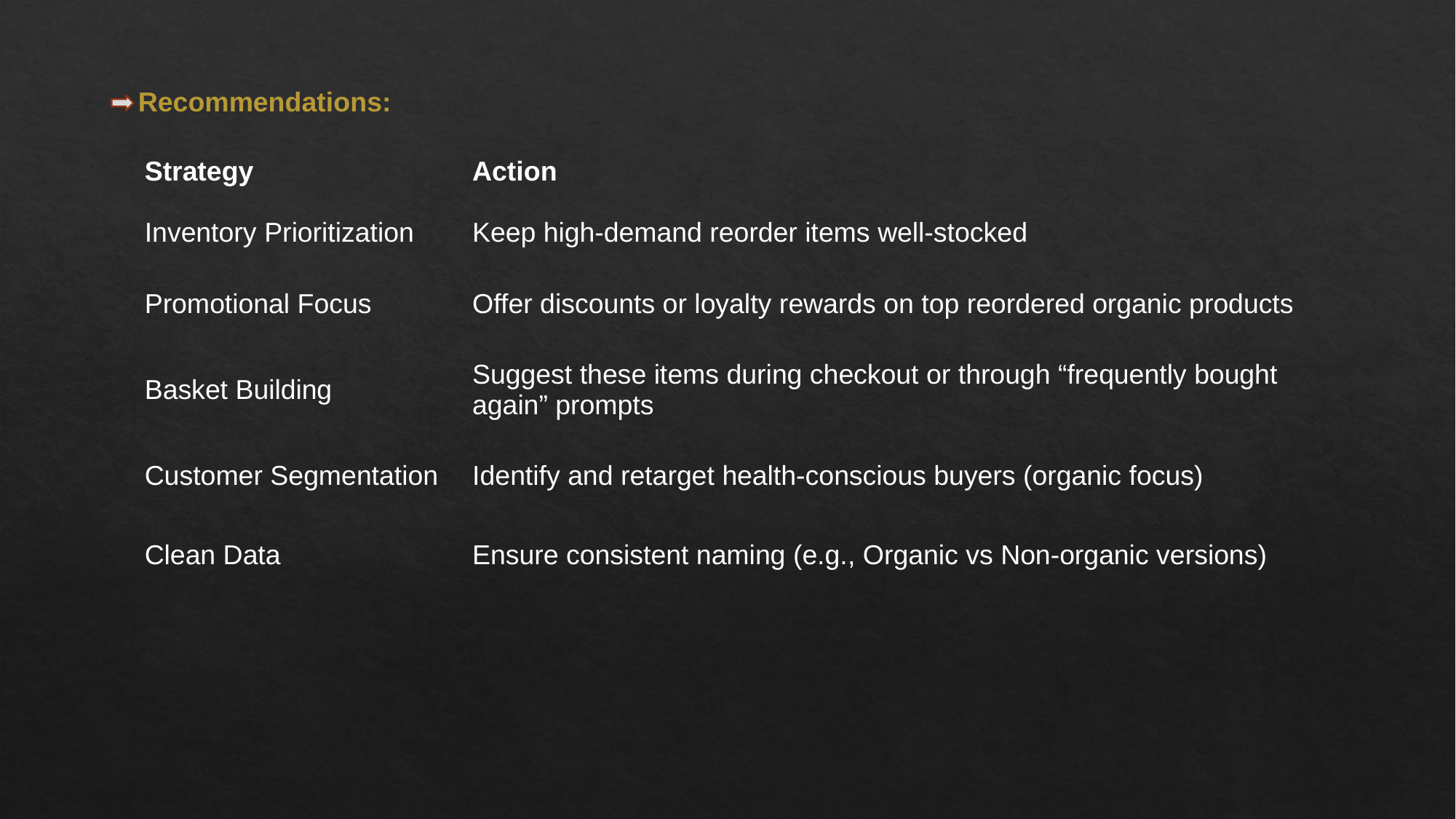

Recommendations:

| Strategy | Action |
| --- | --- |
| Inventory Prioritization | Keep high-demand reorder items well-stocked |
| Promotional Focus | Offer discounts or loyalty rewards on top reordered organic products |
| Basket Building | Suggest these items during checkout or through “frequently bought again” prompts |
| Customer Segmentation | Identify and retarget health-conscious buyers (organic focus) |
| Clean Data | Ensure consistent naming (e.g., Organic vs Non-organic versions) |